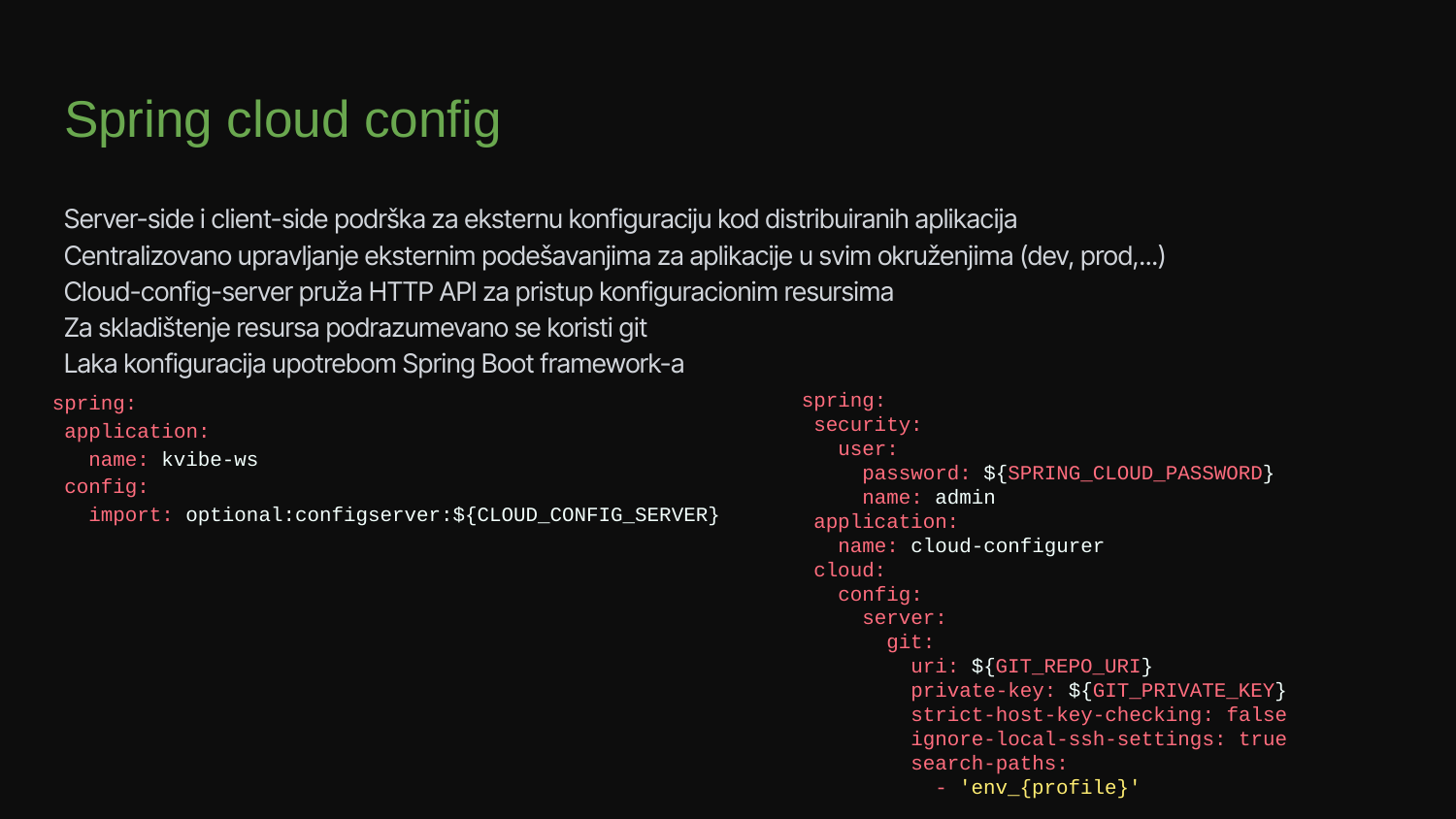

# Spring cloud config
Server-side i client-side podrška za eksternu konfiguraciju kod distribuiranih aplikacija
Centralizovano upravljanje eksternim podešavanjima za aplikacije u svim okruženjima (dev, prod,...)
Cloud-config-server pruža HTTP API za pristup konfiguracionim resursima
Za skladištenje resursa podrazumevano se koristi git
Laka konfiguracija upotrebom Spring Boot framework-a

spring:
 application:
   name: kvibe-ws
 config:
   import: optional:configserver:${CLOUD_CONFIG_SERVER}
spring:
 security:
   user:
     password: ${SPRING_CLOUD_PASSWORD}
     name: admin
 application:
   name: cloud-configurer
 cloud:
   config:
     server:
       git:
         uri: ${GIT_REPO_URI}
         private-key: ${GIT_PRIVATE_KEY}
   strict-host-key-checking: false
         ignore-local-ssh-settings: true
         search-paths:
           - 'env_{profile}'